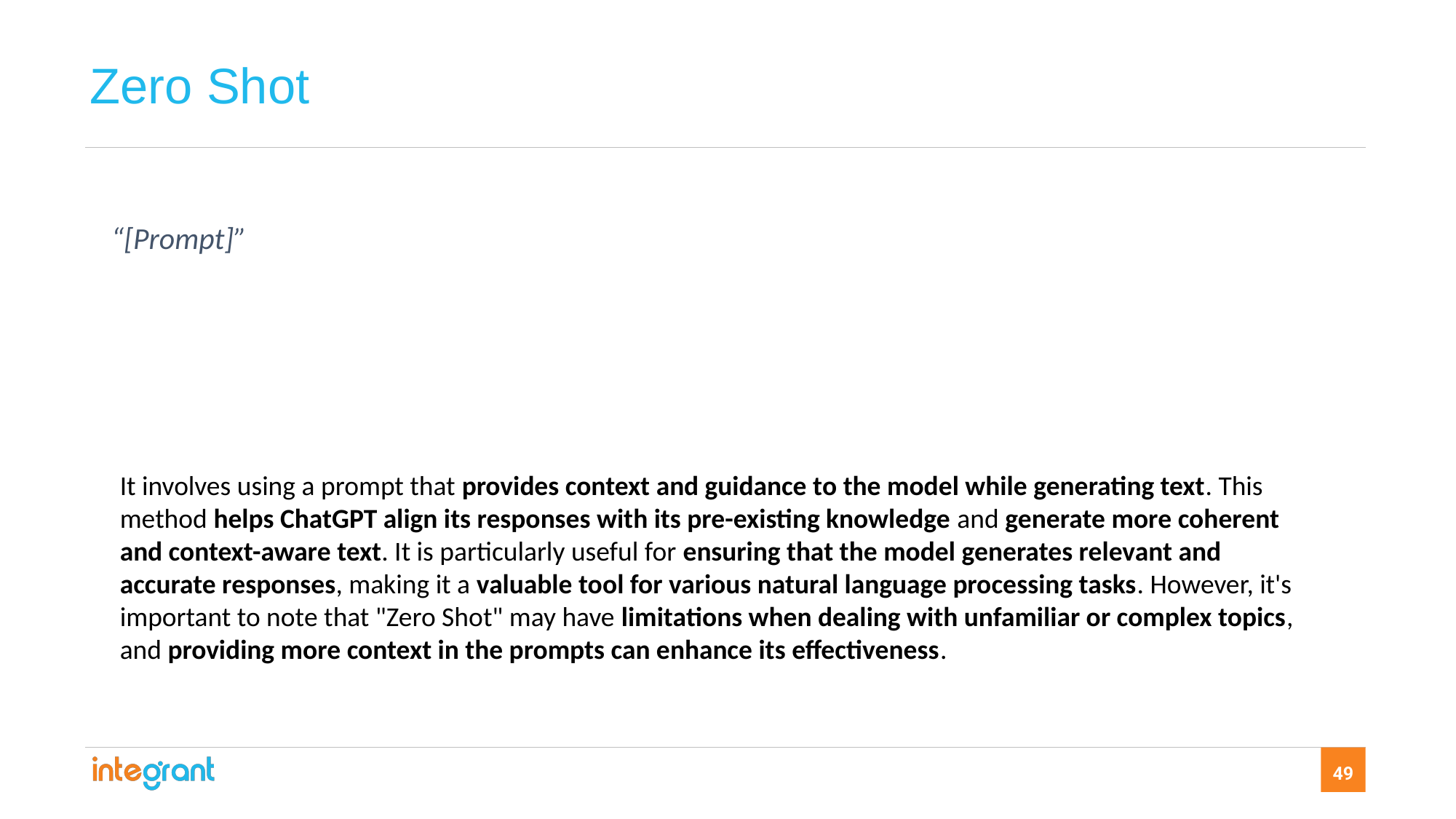

Zero Shot
“[Prompt]”
It involves using a prompt that provides context and guidance to the model while generating text. This method helps ChatGPT align its responses with its pre-existing knowledge and generate more coherent and context-aware text. It is particularly useful for ensuring that the model generates relevant and accurate responses, making it a valuable tool for various natural language processing tasks. However, it's important to note that "Zero Shot" may have limitations when dealing with unfamiliar or complex topics, and providing more context in the prompts can enhance its effectiveness.
49